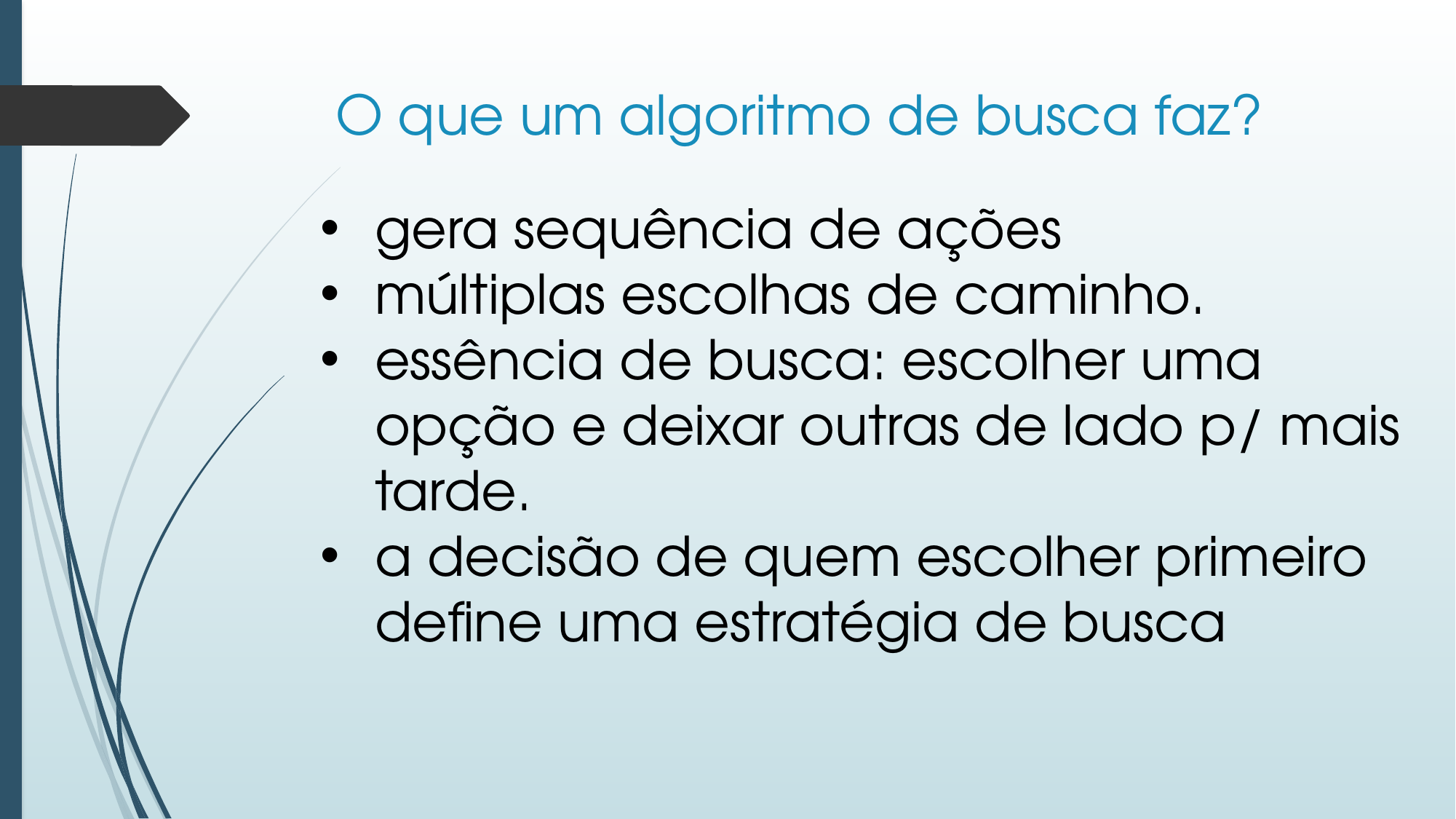

# O que um algoritmo de busca faz?
gera sequência de ações
múltiplas escolhas de caminho.
essência de busca: escolher uma opção e deixar outras de lado p/ mais tarde.
a decisão de quem escolher primeiro define uma estratégia de busca